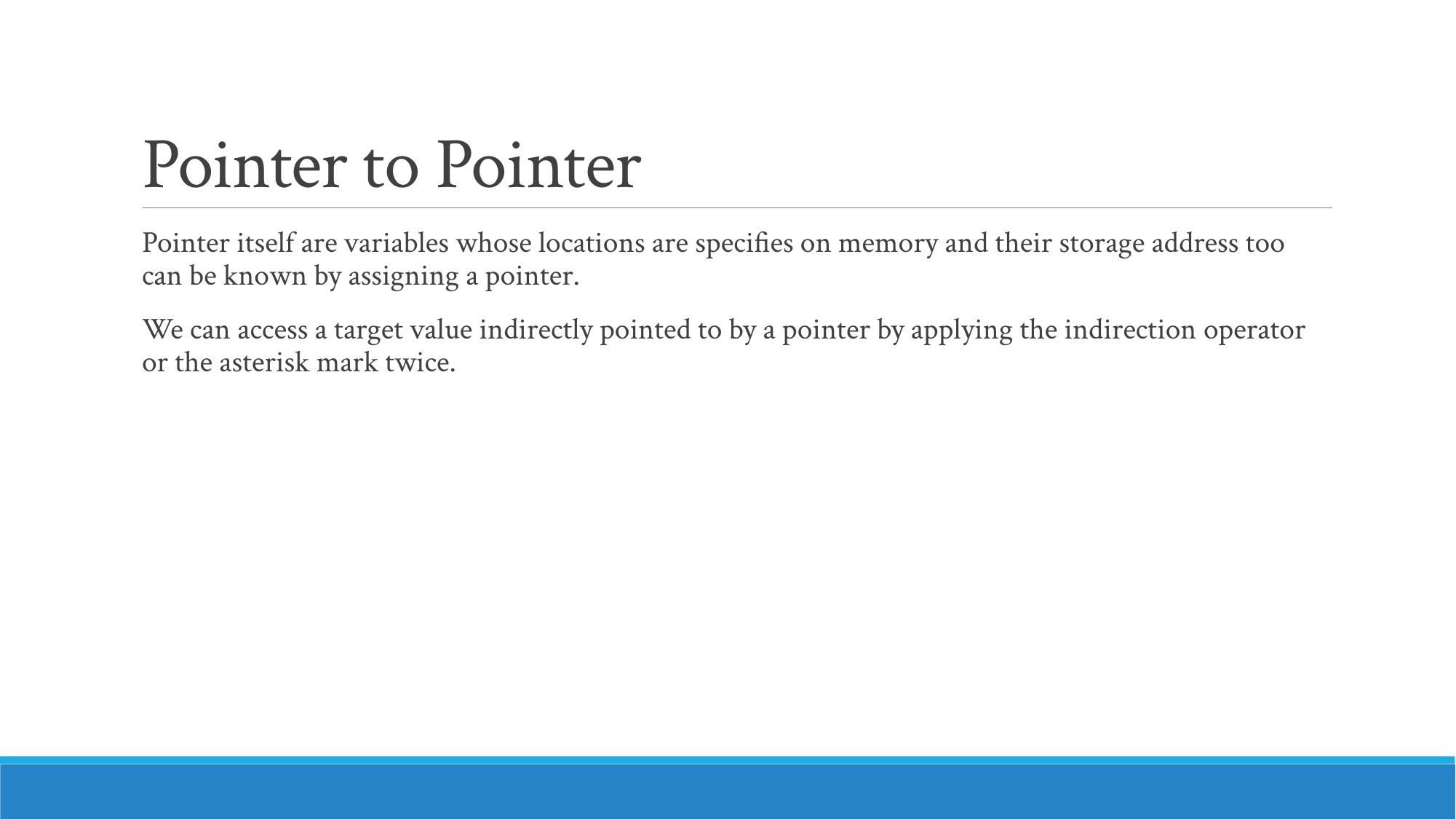

# Pointer to Pointer
Pointer itself are variables whose locations are specifies on memory and their storage address too can be known by assigning a pointer.
We can access a target value indirectly pointed to by a pointer by applying the indirection operator or the asterisk mark twice.